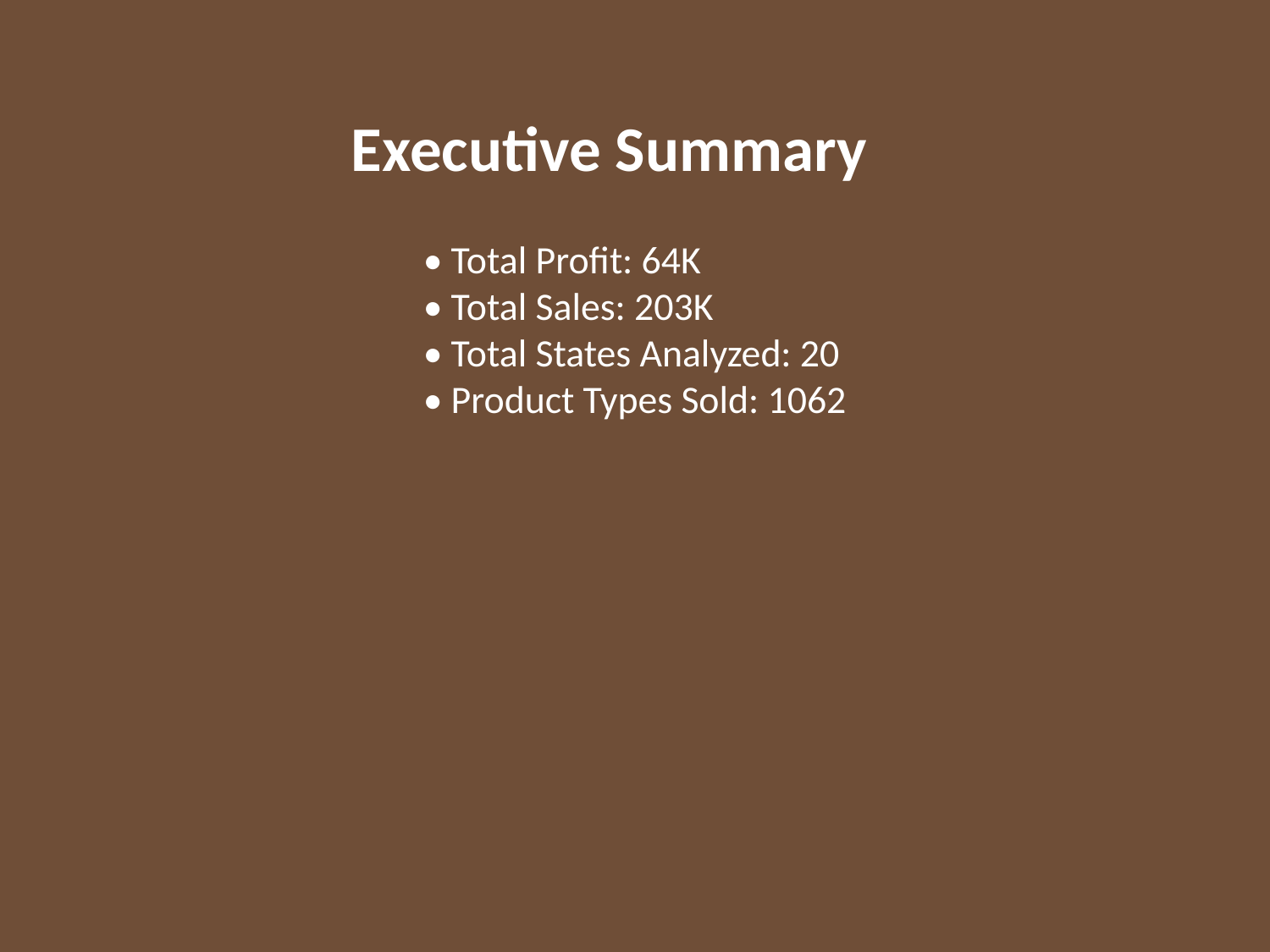

Executive Summary

• Total Profit: 64K
• Total Sales: 203K
• Total States Analyzed: 20
• Product Types Sold: 1062